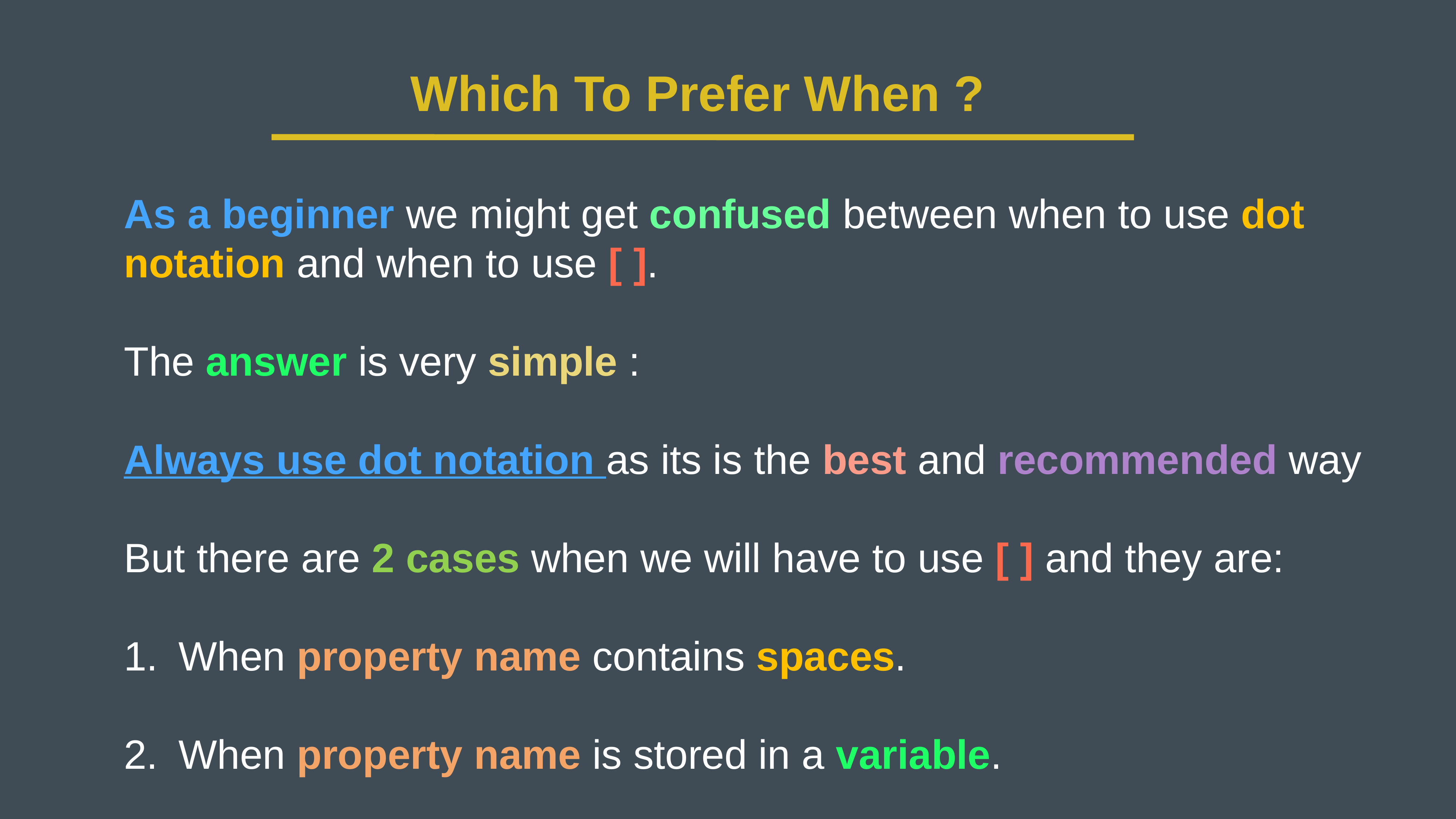

Which To Prefer When ?
As a beginner we might get confused between when to use dot notation and when to use [ ].

The answer is very simple :

Always use dot notation as its is the best and recommended way

But there are 2 cases when we will have to use [ ] and they are:

When property name contains spaces.

When property name is stored in a variable.